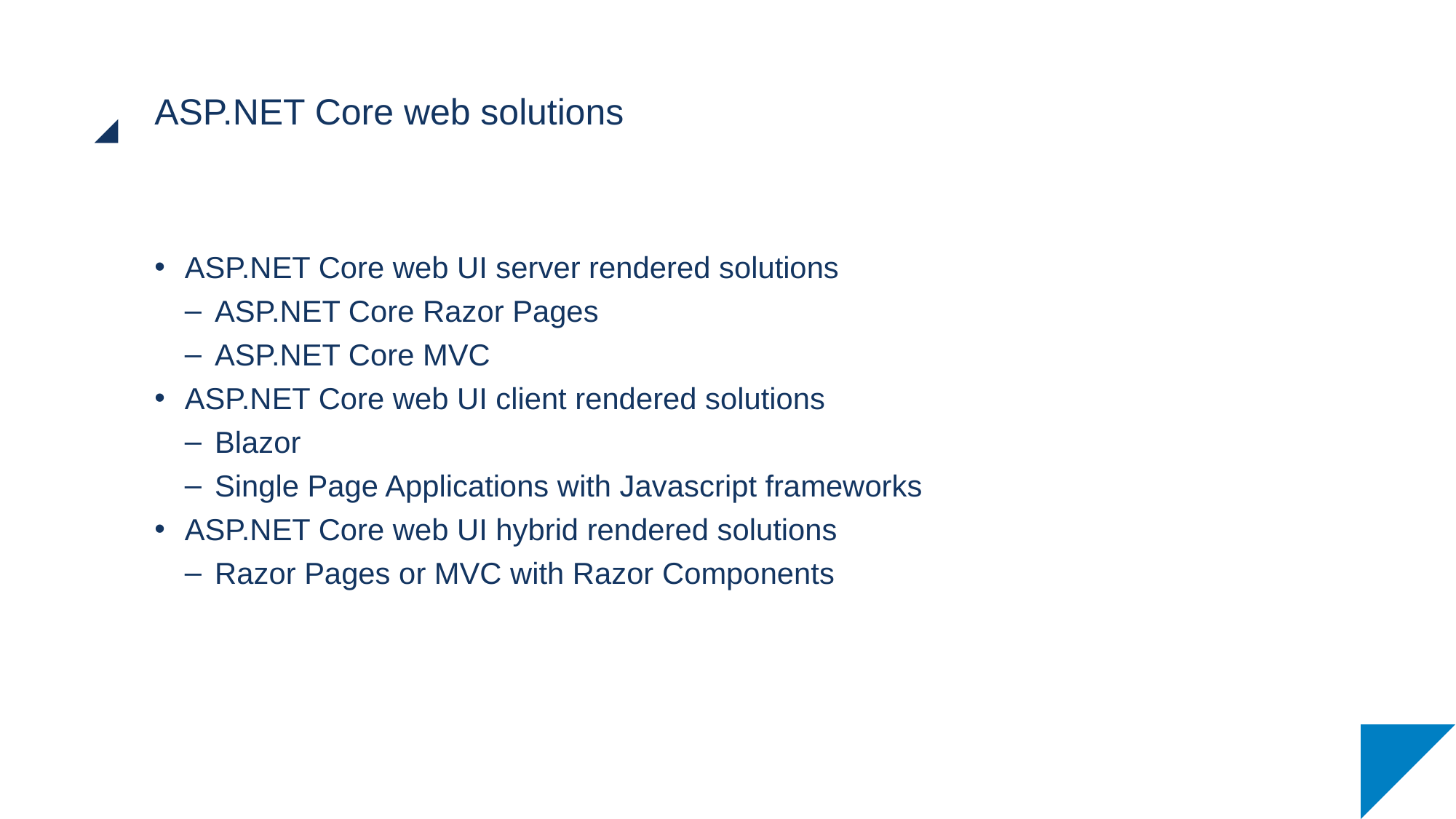

# ASP.NET Core web solutions
ASP.NET Core web UI server rendered solutions
ASP.NET Core Razor Pages
ASP.NET Core MVC
ASP.NET Core web UI client rendered solutions
Blazor
Single Page Applications with Javascript frameworks
ASP.NET Core web UI hybrid rendered solutions
Razor Pages or MVC with Razor Components